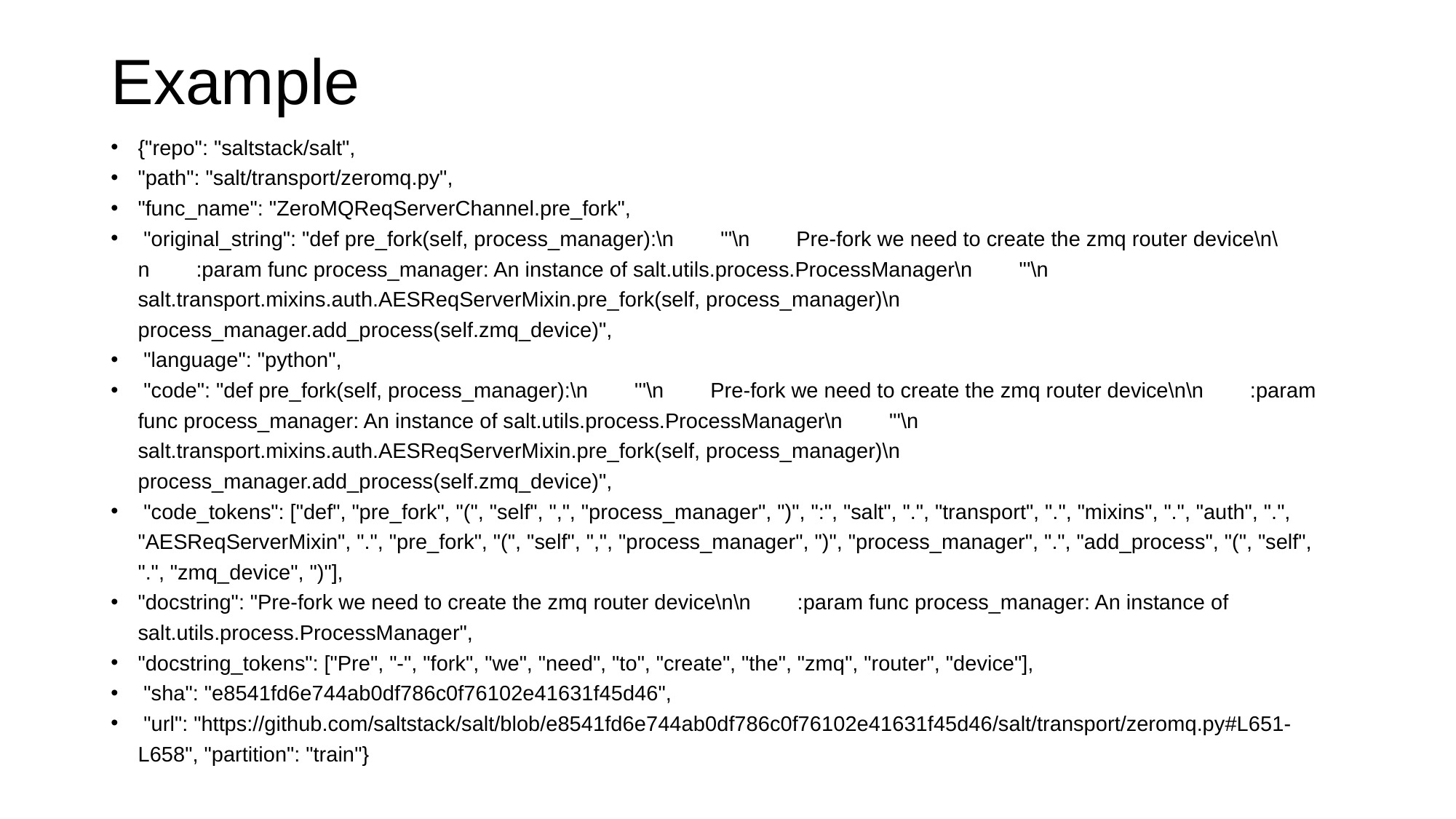

# Example
{"repo": "saltstack/salt",
"path": "salt/transport/zeromq.py",
"func_name": "ZeroMQReqServerChannel.pre_fork",
 "original_string": "def pre_fork(self, process_manager):\n        '''\n        Pre-fork we need to create the zmq router device\n\n        :param func process_manager: An instance of salt.utils.process.ProcessManager\n        '''\n        salt.transport.mixins.auth.AESReqServerMixin.pre_fork(self, process_manager)\n        process_manager.add_process(self.zmq_device)",
 "language": "python",
 "code": "def pre_fork(self, process_manager):\n        '''\n        Pre-fork we need to create the zmq router device\n\n        :param func process_manager: An instance of salt.utils.process.ProcessManager\n        '''\n        salt.transport.mixins.auth.AESReqServerMixin.pre_fork(self, process_manager)\n        process_manager.add_process(self.zmq_device)",
 "code_tokens": ["def", "pre_fork", "(", "self", ",", "process_manager", ")", ":", "salt", ".", "transport", ".", "mixins", ".", "auth", ".", "AESReqServerMixin", ".", "pre_fork", "(", "self", ",", "process_manager", ")", "process_manager", ".", "add_process", "(", "self", ".", "zmq_device", ")"],
"docstring": "Pre-fork we need to create the zmq router device\n\n        :param func process_manager: An instance of salt.utils.process.ProcessManager",
"docstring_tokens": ["Pre", "-", "fork", "we", "need", "to", "create", "the", "zmq", "router", "device"],
 "sha": "e8541fd6e744ab0df786c0f76102e41631f45d46",
 "url": "https://github.com/saltstack/salt/blob/e8541fd6e744ab0df786c0f76102e41631f45d46/salt/transport/zeromq.py#L651-L658", "partition": "train"}